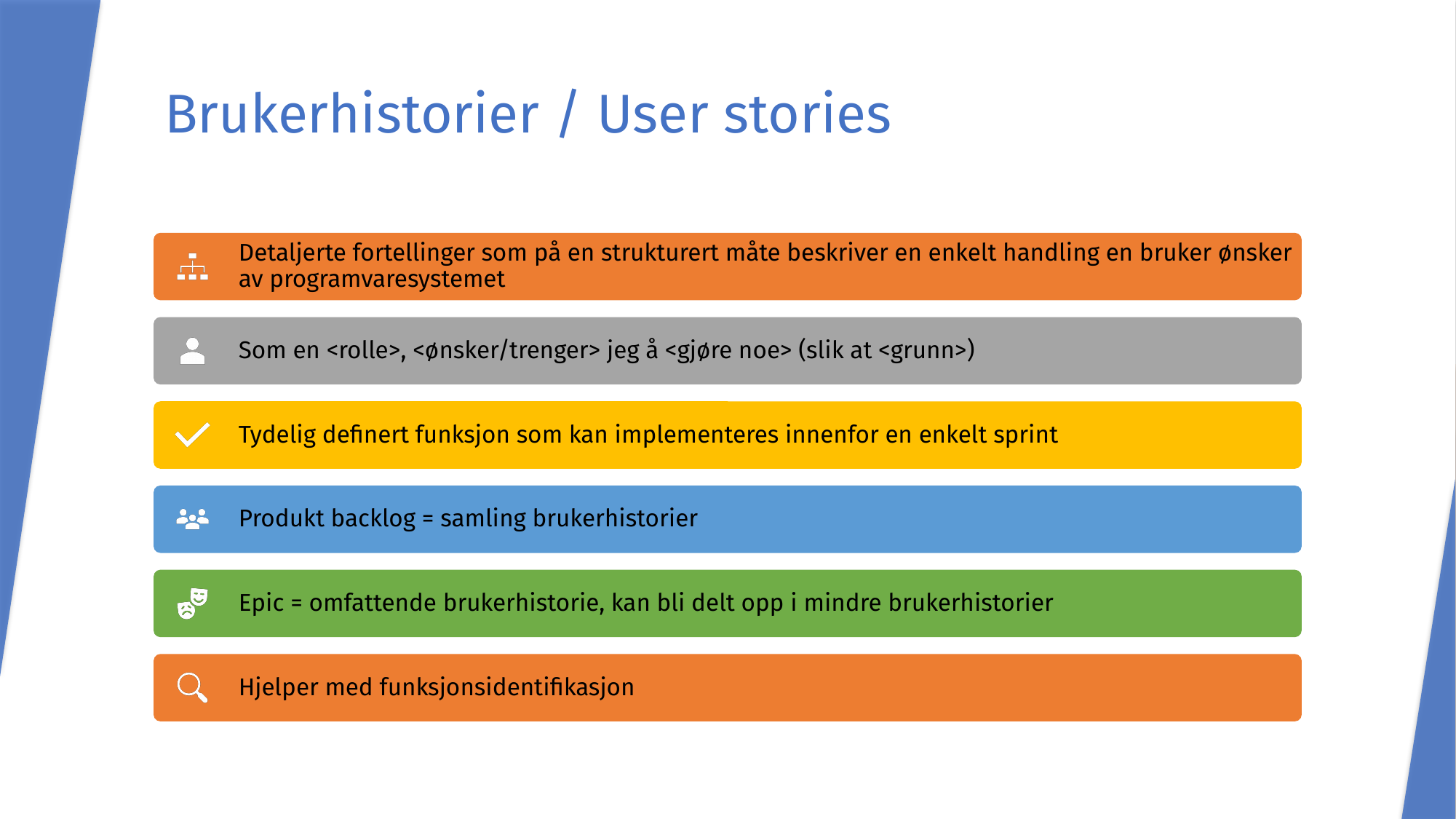

# Brukerhistorier / User stories
Detaljerte fortellinger som på en strukturert måte beskriver en enkelt handling en bruker ønsker av programvaresystemet
Som en <rolle>, <ønsker/trenger> jeg å <gjøre noe> (slik at <grunn>)
Tydelig definert funksjon som kan implementeres innenfor en enkelt sprint
Produkt backlog = samling brukerhistorier
Epic = omfattende brukerhistorie, kan bli delt opp i mindre brukerhistorier
Hjelper med funksjonsidentifikasjon